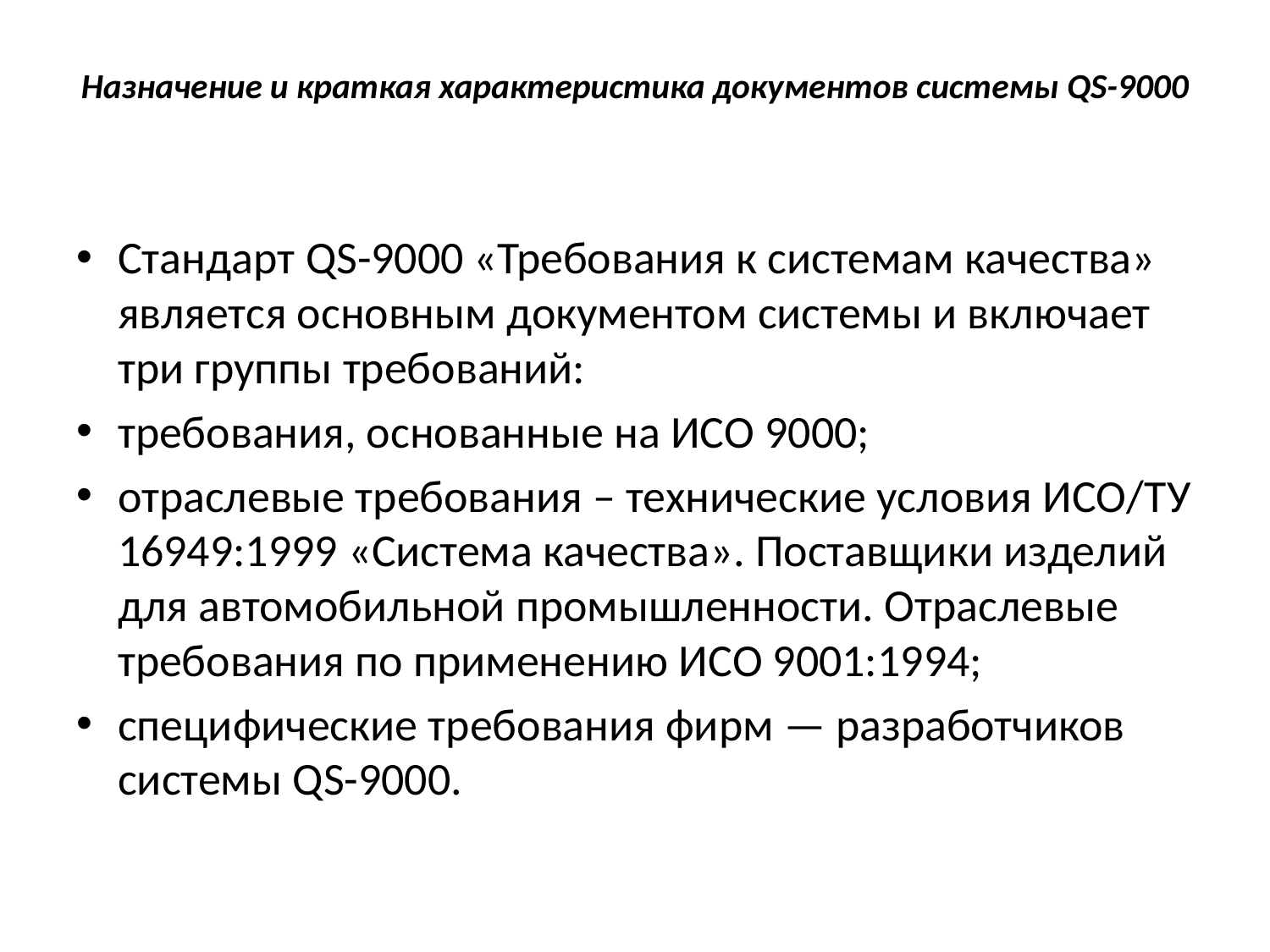

# Назначение и краткая характеристика документов системы QS-9000
Стандарт QS-9000 «Требования к системам качества» является основным документом системы и включает три группы требований:
требования, основанные на ИСО 9000;
отраслевые требования – технические условия ИСО/ТУ 16949:1999 «Система качества». Поставщики изделий для автомобильной промышленности. Отраслевые требования по применению ИСО 9001:1994;
специфические требования фирм — разработчиков системы QS-9000.